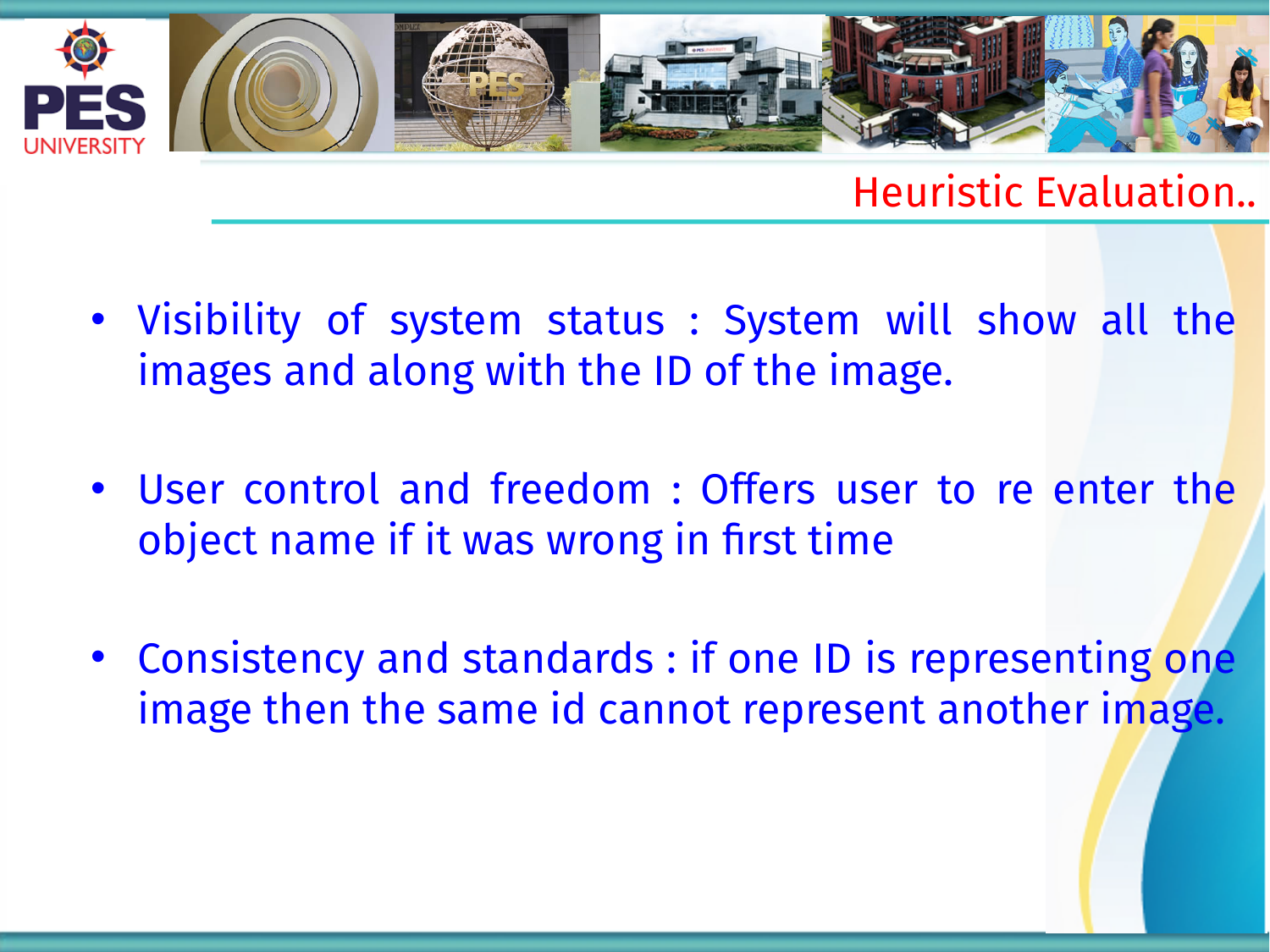

Heuristic Evaluation..

Visibility of system status : System will show all the images and along with the ID of the image.

User control and freedom : Offers user to re enter the object name if it was wrong in first time

Consistency and standards : if one ID is representing one image then the same id cannot represent another image.